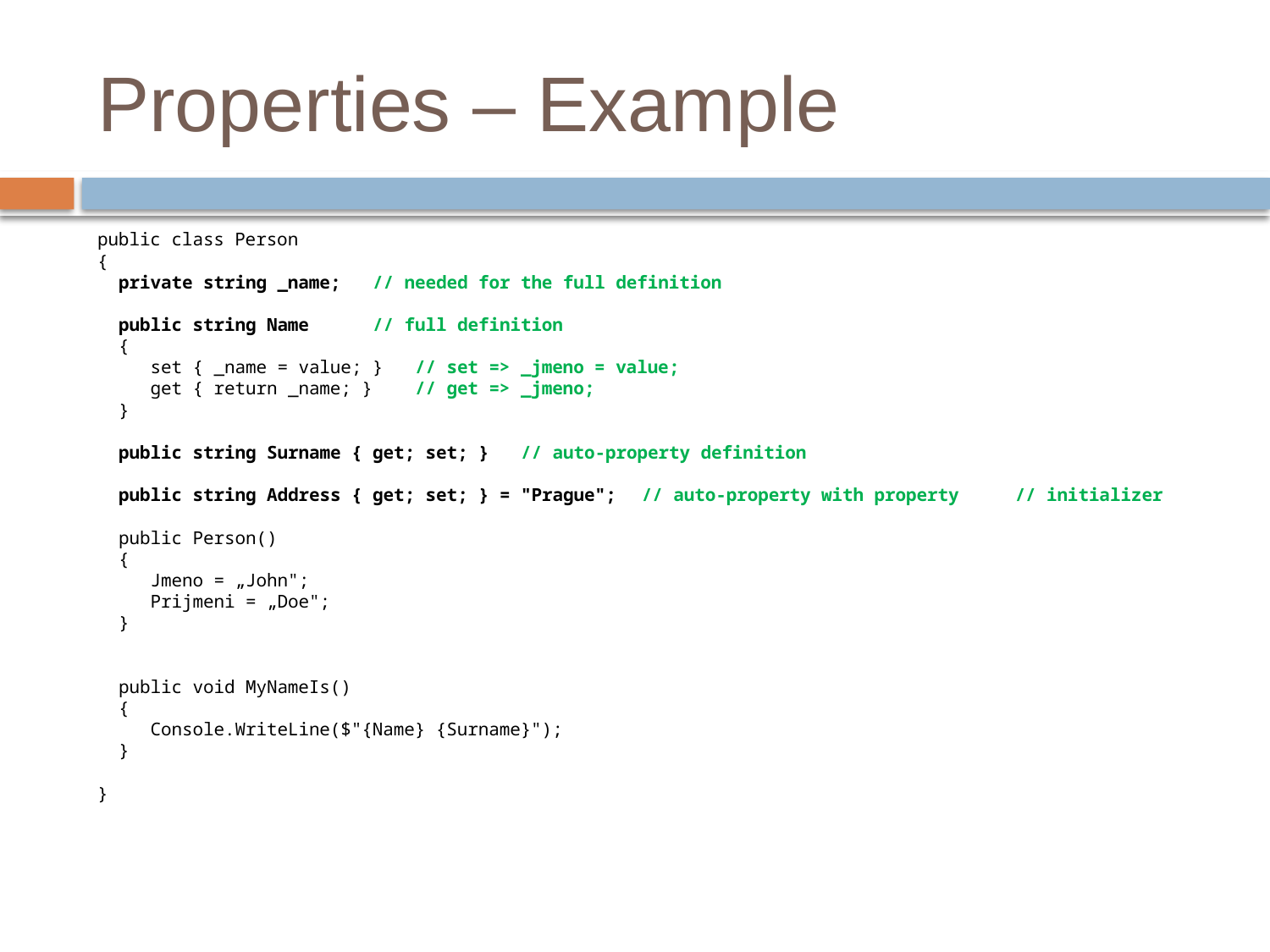

# Properties – Example
public class Person
{
  private string _name;   // needed for the full definition

  public string Name      // full definition
  {
     set { _name = value; }   // set => _jmeno = value;
     get { return _name; }    // get => _jmeno;
  }

  public string Surname { get; set; }   // auto-property definition

  public string Address { get; set; } = "Prague"; 	// auto-property with property		   				// initializer

  public Person()
  {
     Jmeno = „John";
     Prijmeni = „Doe";
  }

  public void MyNameIs()
  {
     Console.WriteLine($"{Name} {Surname}");
  }

}